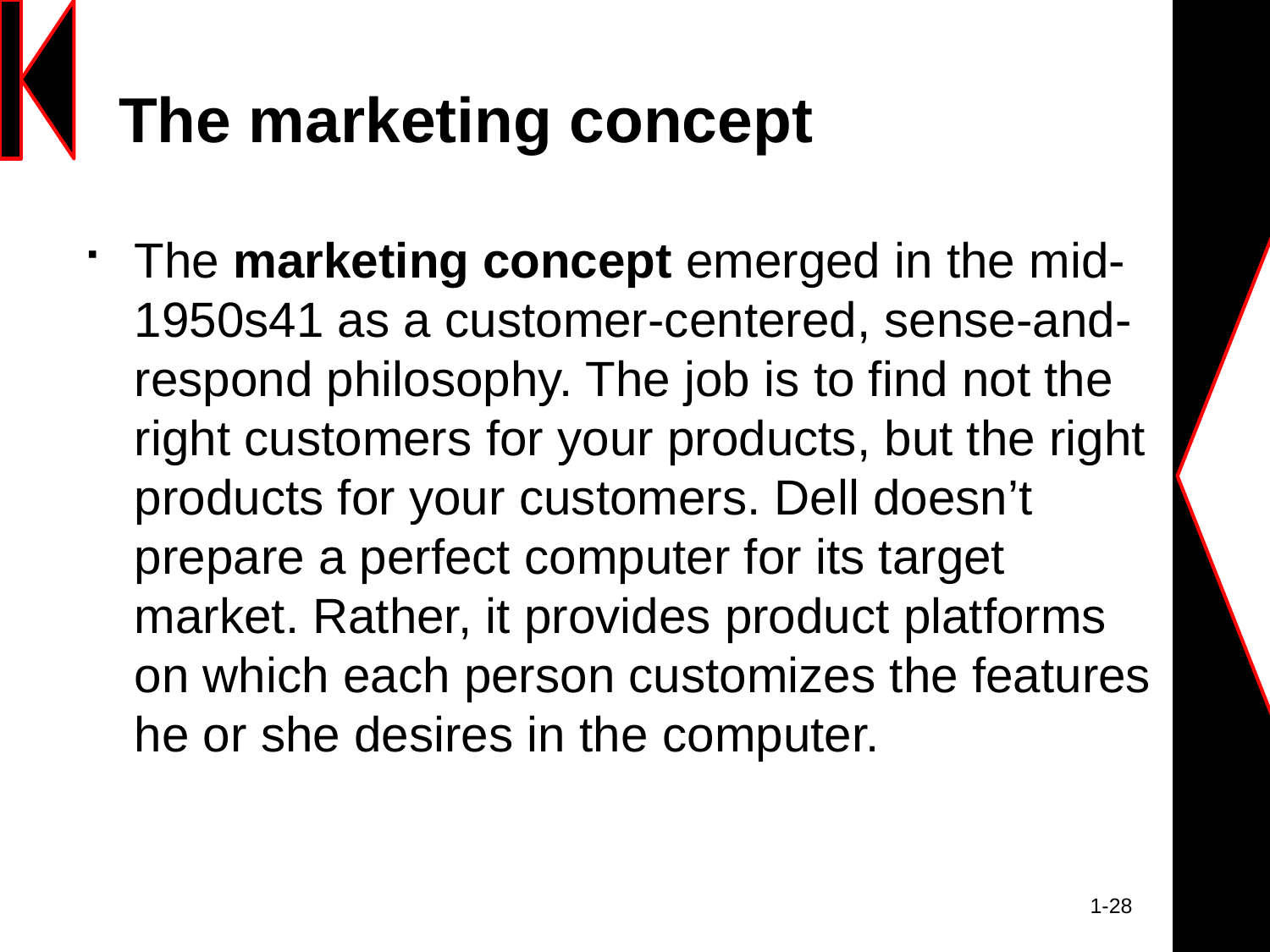

# The marketing concept
The marketing concept emerged in the mid-1950s41 as a customer-centered, sense-and-respond philosophy. The job is to find not the right customers for your products, but the right products for your customers. Dell doesn’t prepare a perfect computer for its target market. Rather, it provides product platforms on which each person customizes the features he or she desires in the computer.
								     1-28